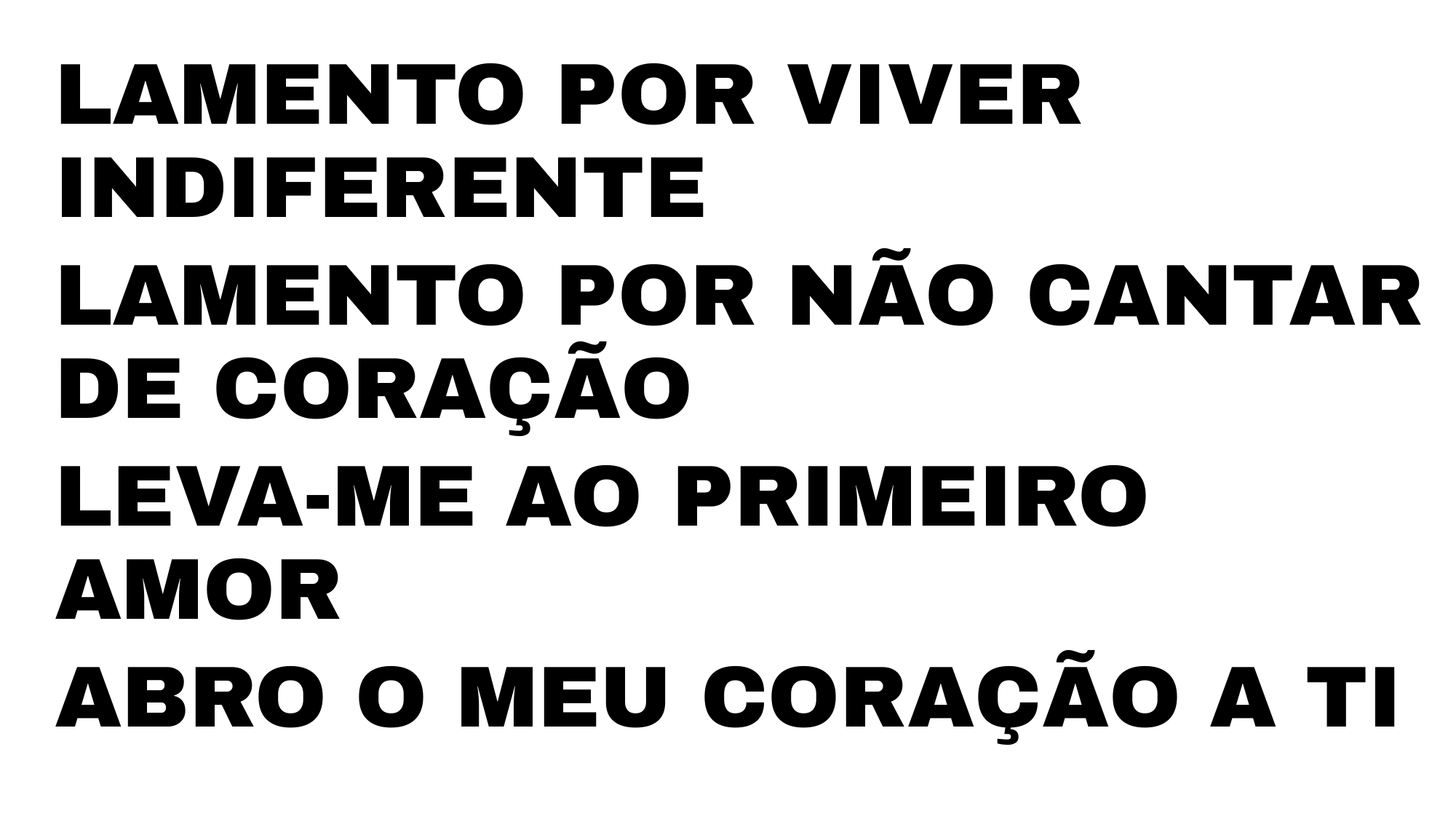

LAMENTO POR VIVER INDIFERENTE
LAMENTO POR NÃO CANTAR DE CORAÇÃO
LEVA-ME AO PRIMEIRO AMOR
ABRO O MEU CORAÇÃO A TI